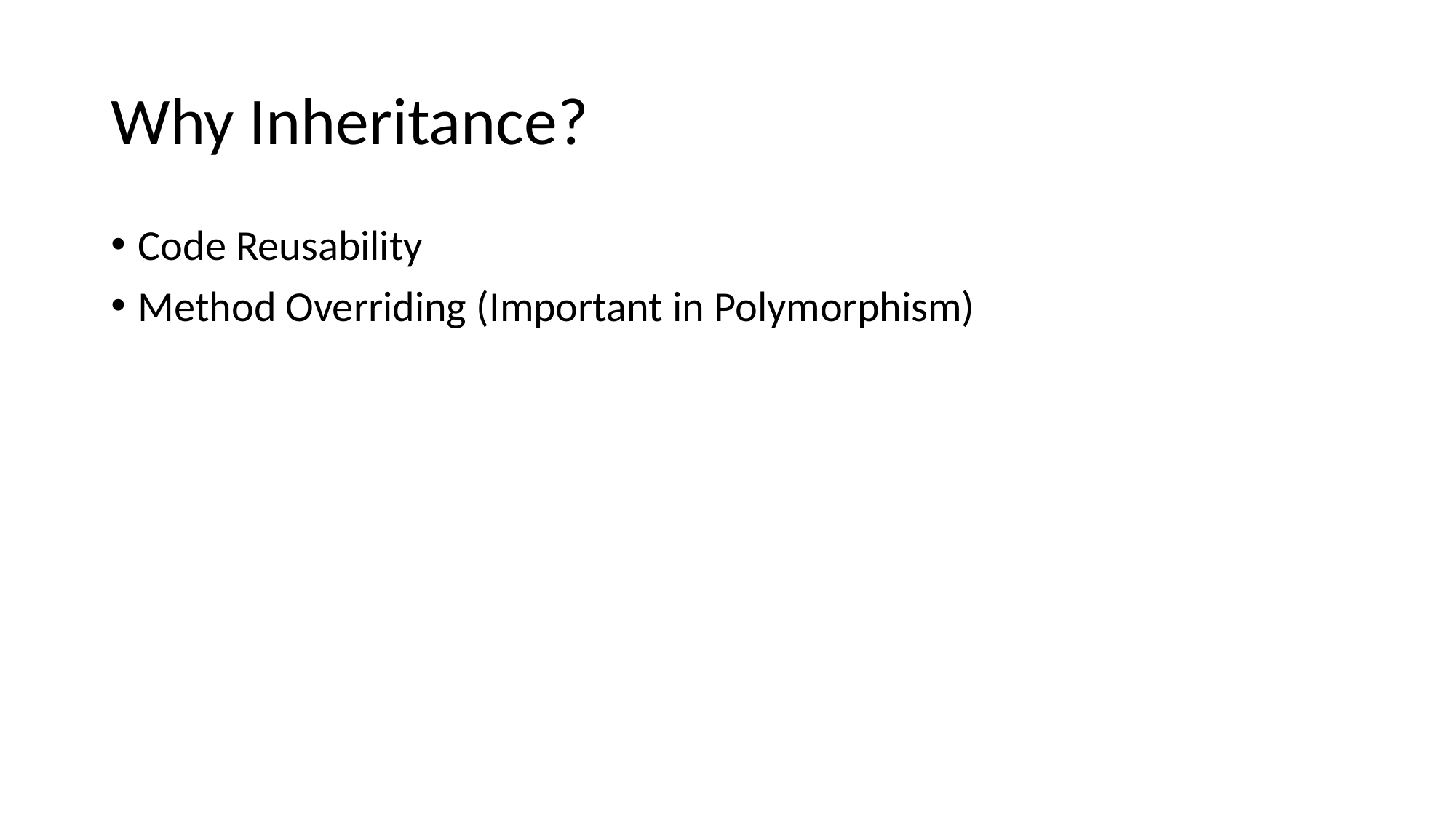

# Why Inheritance?
Code Reusability
Method Overriding (Important in Polymorphism)